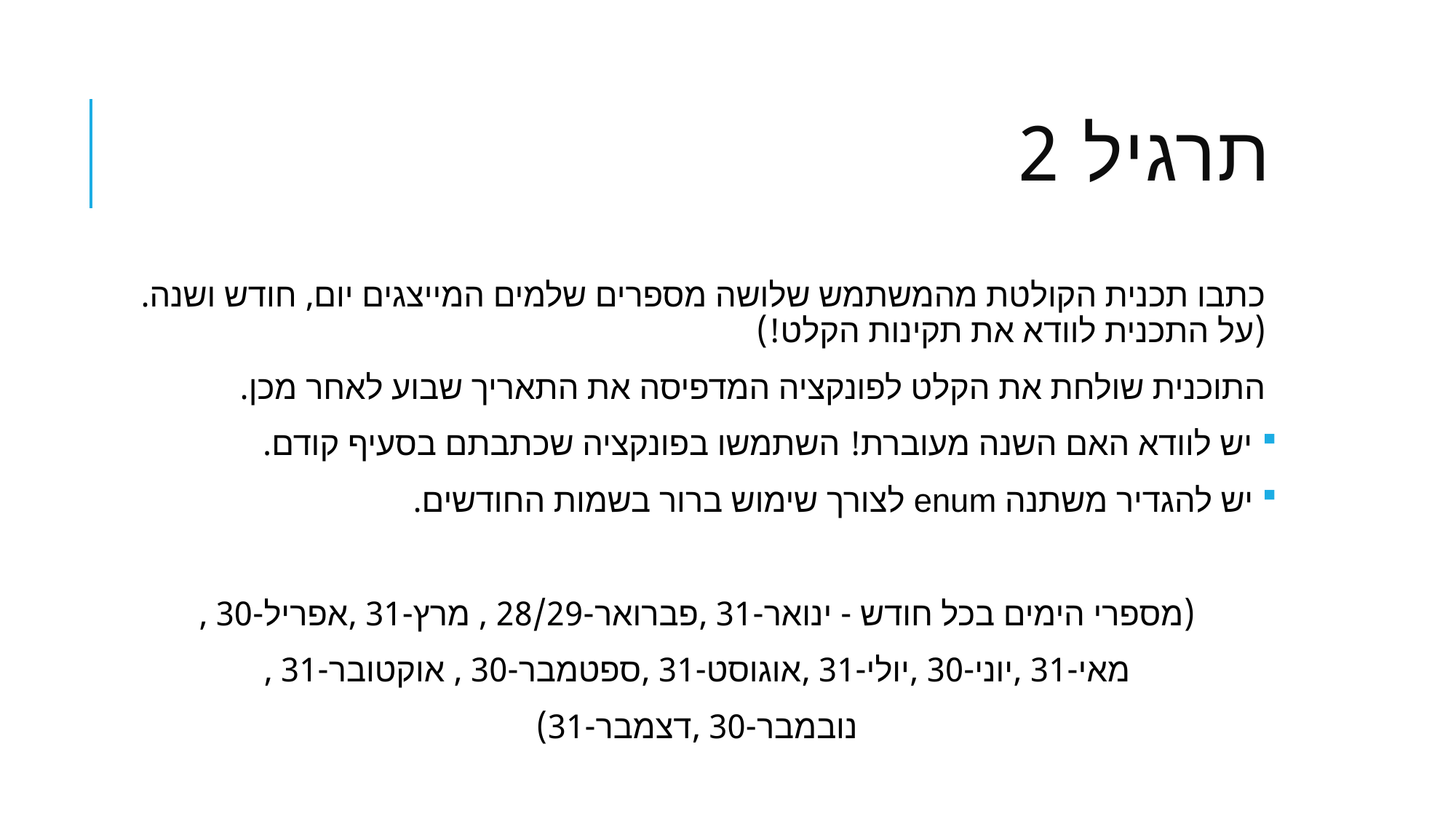

# תרגיל 2
כתבו תכנית הקולטת מהמשתמש שלושה מספרים שלמים המייצגים יום, חודש ושנה. (על התכנית לוודא את תקינות הקלט!)
התוכנית שולחת את הקלט לפונקציה המדפיסה את התאריך שבוע לאחר מכן.
 יש לוודא האם השנה מעוברת! השתמשו בפונקציה שכתבתם בסעיף קודם.
 יש להגדיר משתנה enum לצורך שימוש ברור בשמות החודשים.

(מספרי הימים בכל חודש - ינואר-31 ,פברואר-28/29 , מרץ-31 ,אפריל-30 ,
מאי-31 ,יוני-30 ,יולי-31 ,אוגוסט-31 ,ספטמבר-30 , אוקטובר-31 ,
נובמבר-30 ,דצמבר-31)